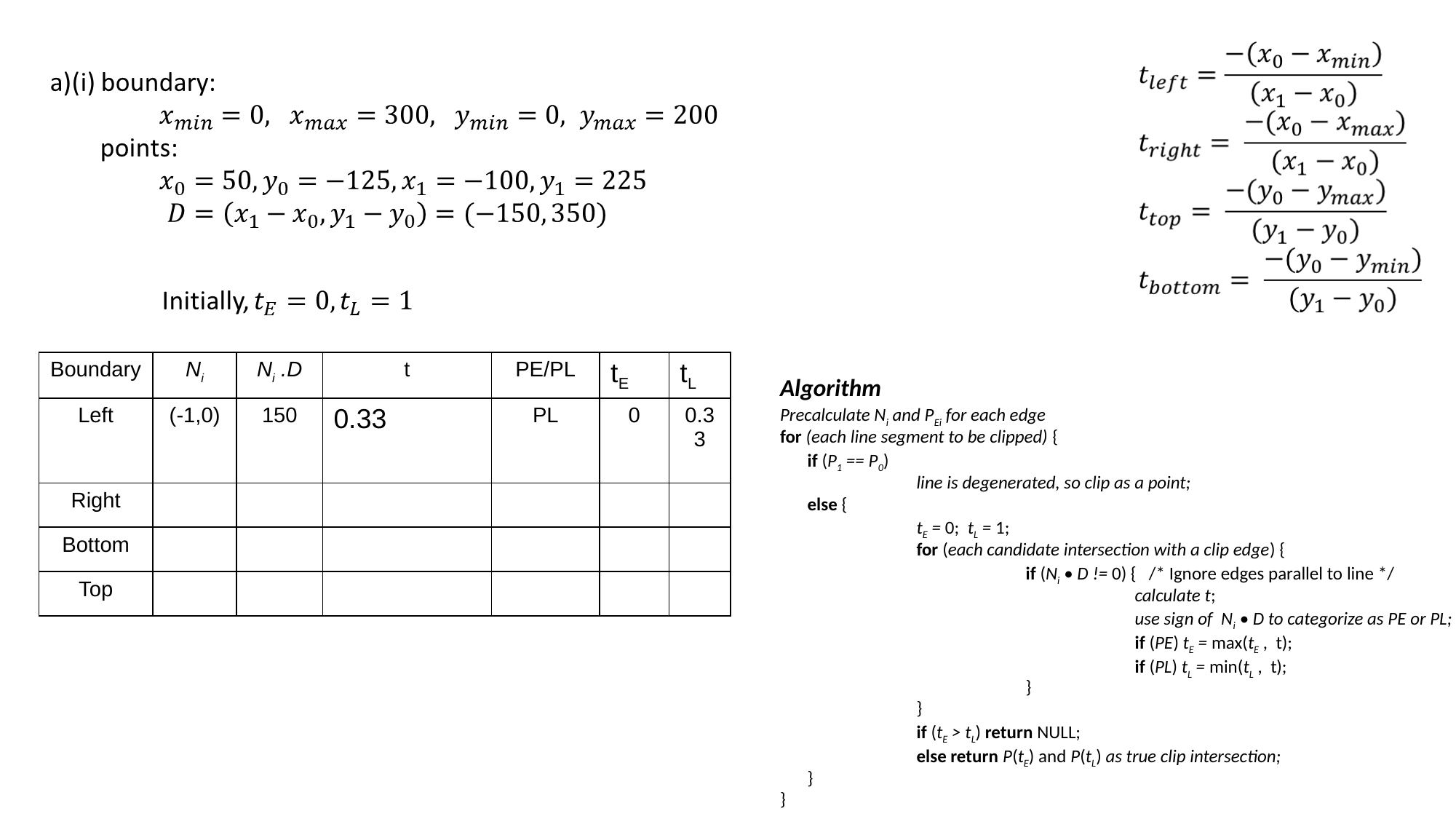

| Boundary | Ni | Ni .D | t | PE/PL | tE | tL |
| --- | --- | --- | --- | --- | --- | --- |
| Left | (-1,0) | 150 | 0.33 | PL | 0 | 0.33 |
| Right |  |  |  |  |  |  |
| Bottom |  |  |  |  |  |  |
| Top |  |  |  |  |  |  |
Algorithm
Precalculate Ni and PEi for each edge
for (each line segment to be clipped) {
	if (P1 == P0)
		line is degenerated, so clip as a point;
	else {
		tE = 0;  tL = 1;
		for (each candidate intersection with a clip edge) {
			if (Ni • D != 0) {   /* Ignore edges parallel to line */
				calculate t;
				use sign of  Ni • D to categorize as PE or PL;
				if (PE) tE = max(tE ,  t);
				if (PL) tL = min(tL ,  t);
		}
		}
		if (tE > tL) return NULL;
		else return P(tE) and P(tL) as true clip intersection;
	}
}